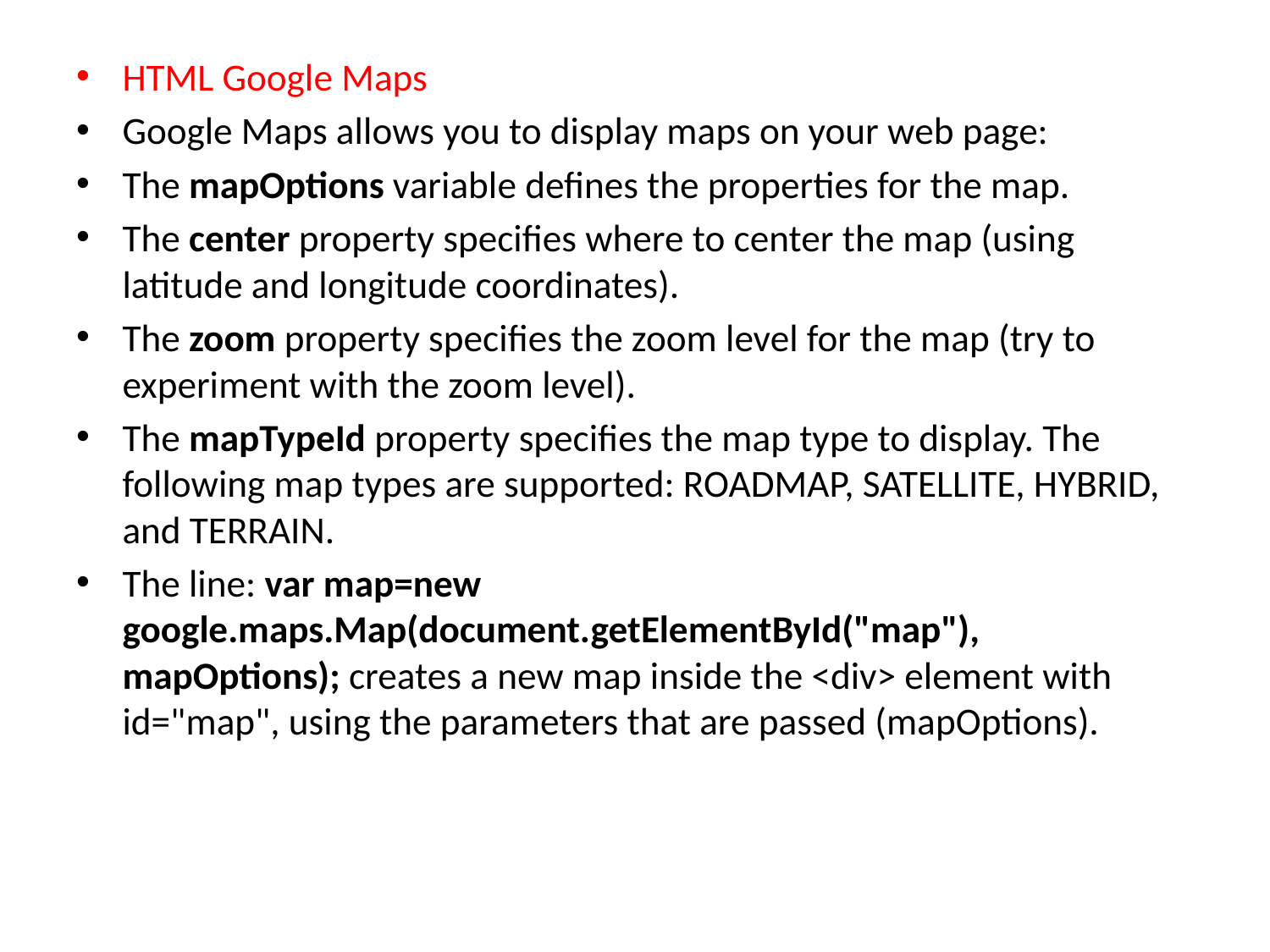

HTML Google Maps
Google Maps allows you to display maps on your web page:
The mapOptions variable defines the properties for the map.
The center property specifies where to center the map (using latitude and longitude coordinates).
The zoom property specifies the zoom level for the map (try to experiment with the zoom level).
The mapTypeId property specifies the map type to display. The following map types are supported: ROADMAP, SATELLITE, HYBRID, and TERRAIN.
The line: var map=new google.maps.Map(document.getElementById("map"), mapOptions); creates a new map inside the <div> element with id="map", using the parameters that are passed (mapOptions).